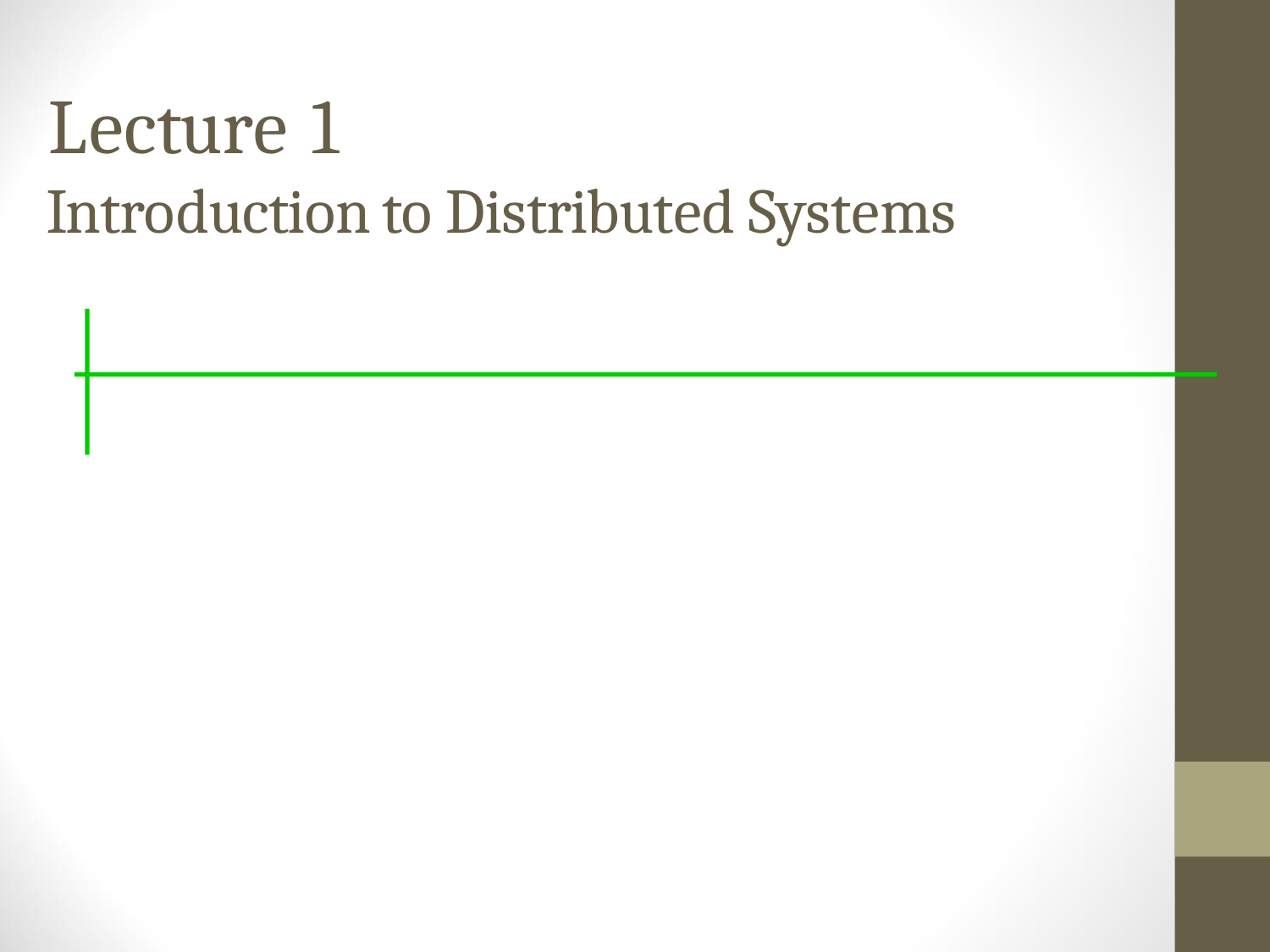

# Lecture 1 Introduction to Distributed Systems